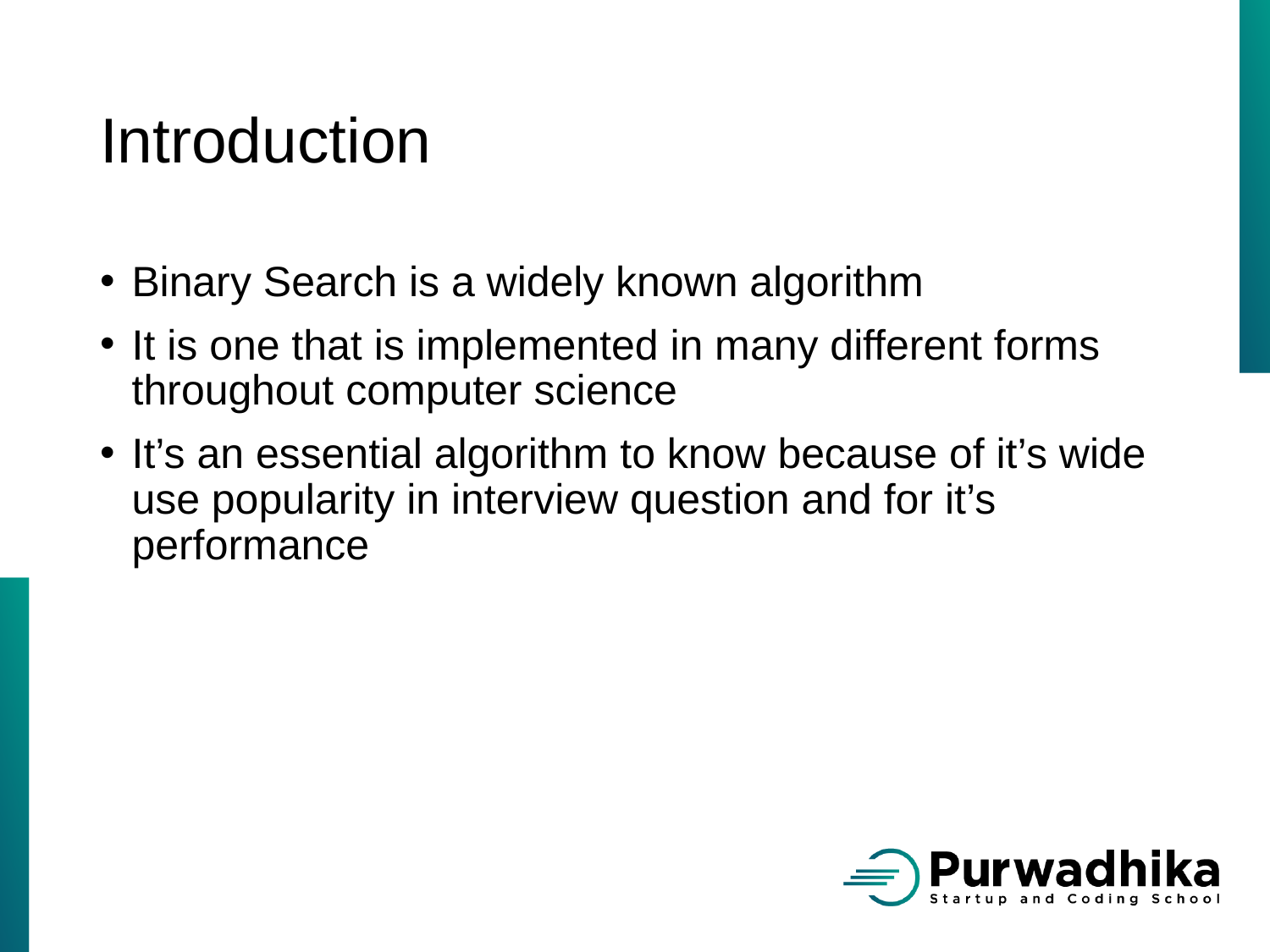

# Introduction
Binary Search is a widely known algorithm
It is one that is implemented in many different forms throughout computer science
It’s an essential algorithm to know because of it’s wide use popularity in interview question and for it’s performance